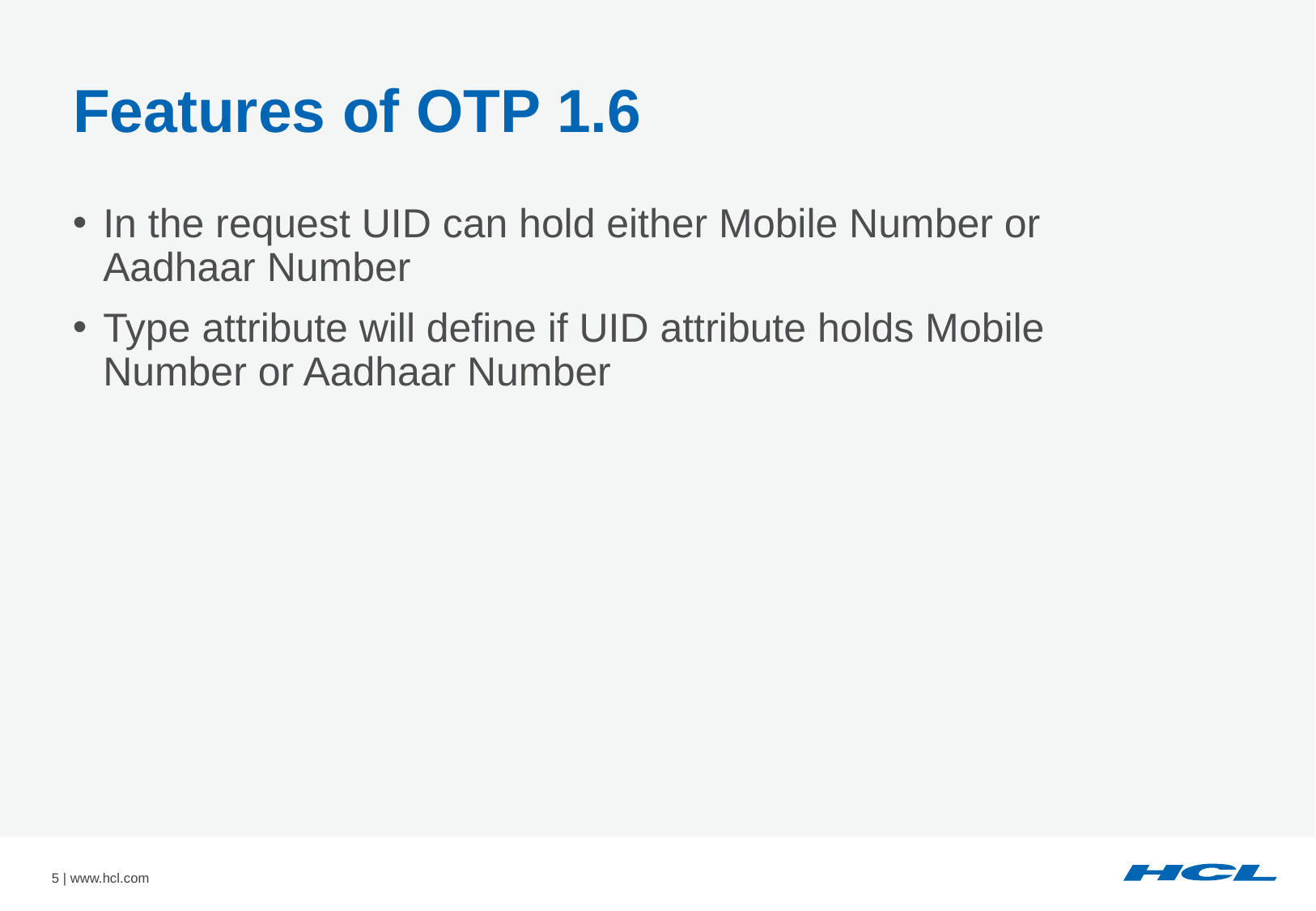

Features of OTP 1.6
In the request UID can hold either Mobile Number or Aadhaar Number
Type attribute will define if UID attribute holds Mobile Number or Aadhaar Number